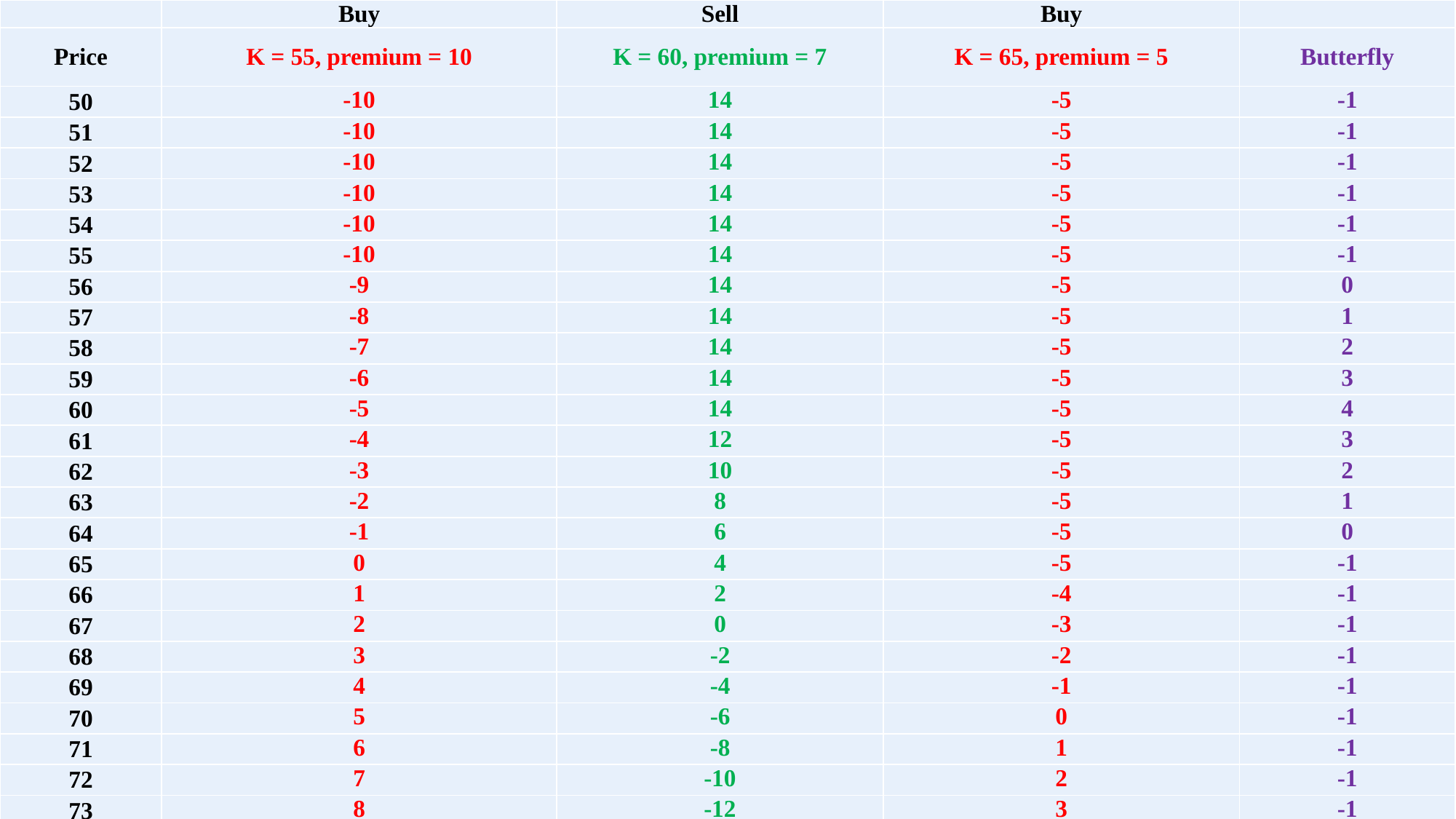

|  | Buy | Sell | Buy |  |
| --- | --- | --- | --- | --- |
| Price | K = 55, premium = 10 | K = 60, premium = 7 | K = 65, premium = 5 | Butterfly |
| 50 | -10 | 14 | -5 | -1 |
| 51 | -10 | 14 | -5 | -1 |
| 52 | -10 | 14 | -5 | -1 |
| 53 | -10 | 14 | -5 | -1 |
| 54 | -10 | 14 | -5 | -1 |
| 55 | -10 | 14 | -5 | -1 |
| 56 | -9 | 14 | -5 | 0 |
| 57 | -8 | 14 | -5 | 1 |
| 58 | -7 | 14 | -5 | 2 |
| 59 | -6 | 14 | -5 | 3 |
| 60 | -5 | 14 | -5 | 4 |
| 61 | -4 | 12 | -5 | 3 |
| 62 | -3 | 10 | -5 | 2 |
| 63 | -2 | 8 | -5 | 1 |
| 64 | -1 | 6 | -5 | 0 |
| 65 | 0 | 4 | -5 | -1 |
| 66 | 1 | 2 | -4 | -1 |
| 67 | 2 | 0 | -3 | -1 |
| 68 | 3 | -2 | -2 | -1 |
| 69 | 4 | -4 | -1 | -1 |
| 70 | 5 | -6 | 0 | -1 |
| 71 | 6 | -8 | 1 | -1 |
| 72 | 7 | -10 | 2 | -1 |
| 73 | 8 | -12 | 3 | -1 |